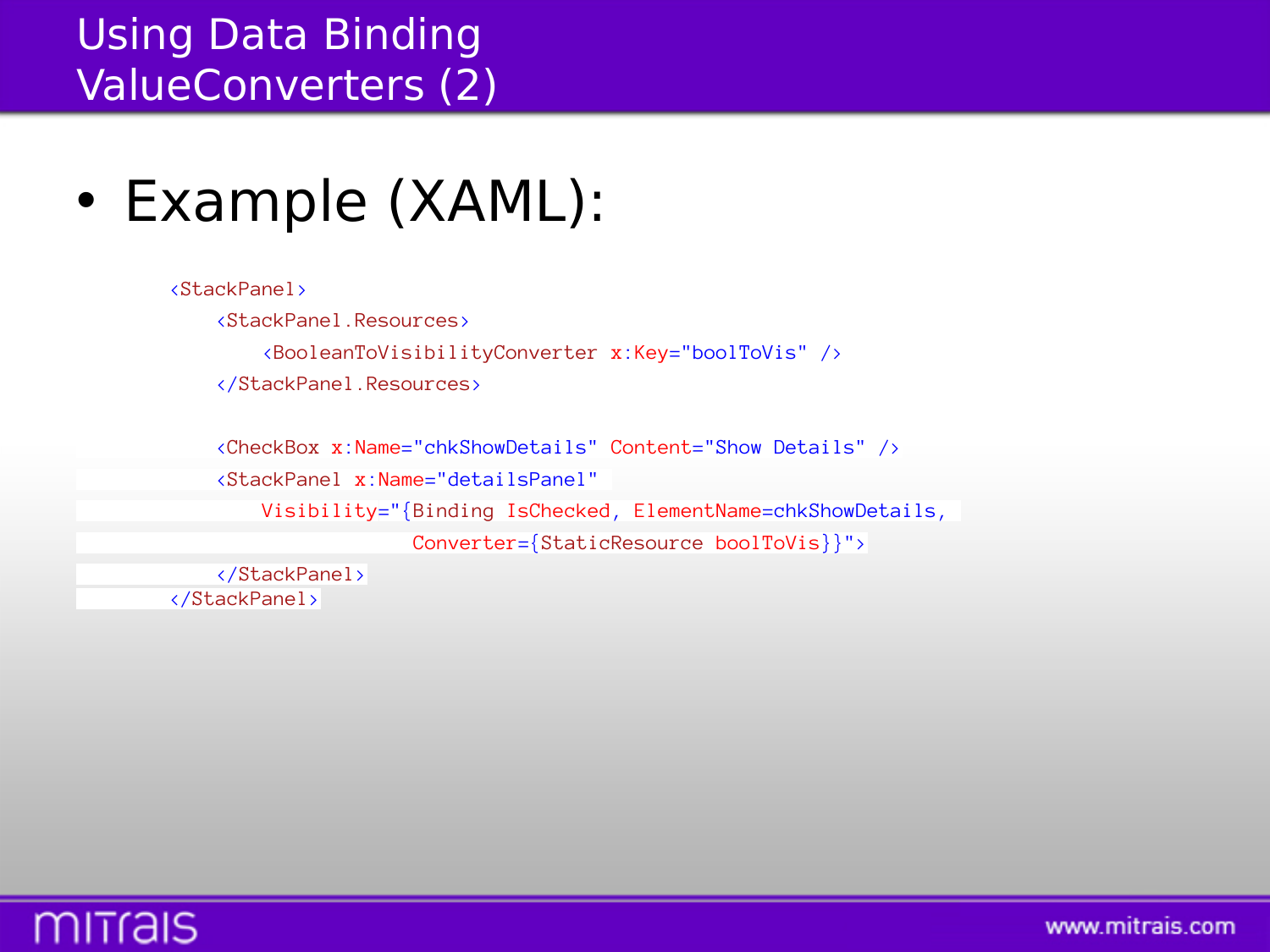

# Using Data Binding ValueConverters (2)
Example (XAML):

        <StackPanel>
            <StackPanel.Resources>
                <BooleanToVisibilityConverter x:Key="boolToVis" />
            </StackPanel.Resources>

            <CheckBox x:Name="chkShowDetails" Content="Show Details" />
            <StackPanel x:Name="detailsPanel"
                Visibility="{Binding IsChecked, ElementName=chkShowDetails,
                             Converter={StaticResource boolToVis}}">
            </StackPanel>
        </StackPanel>